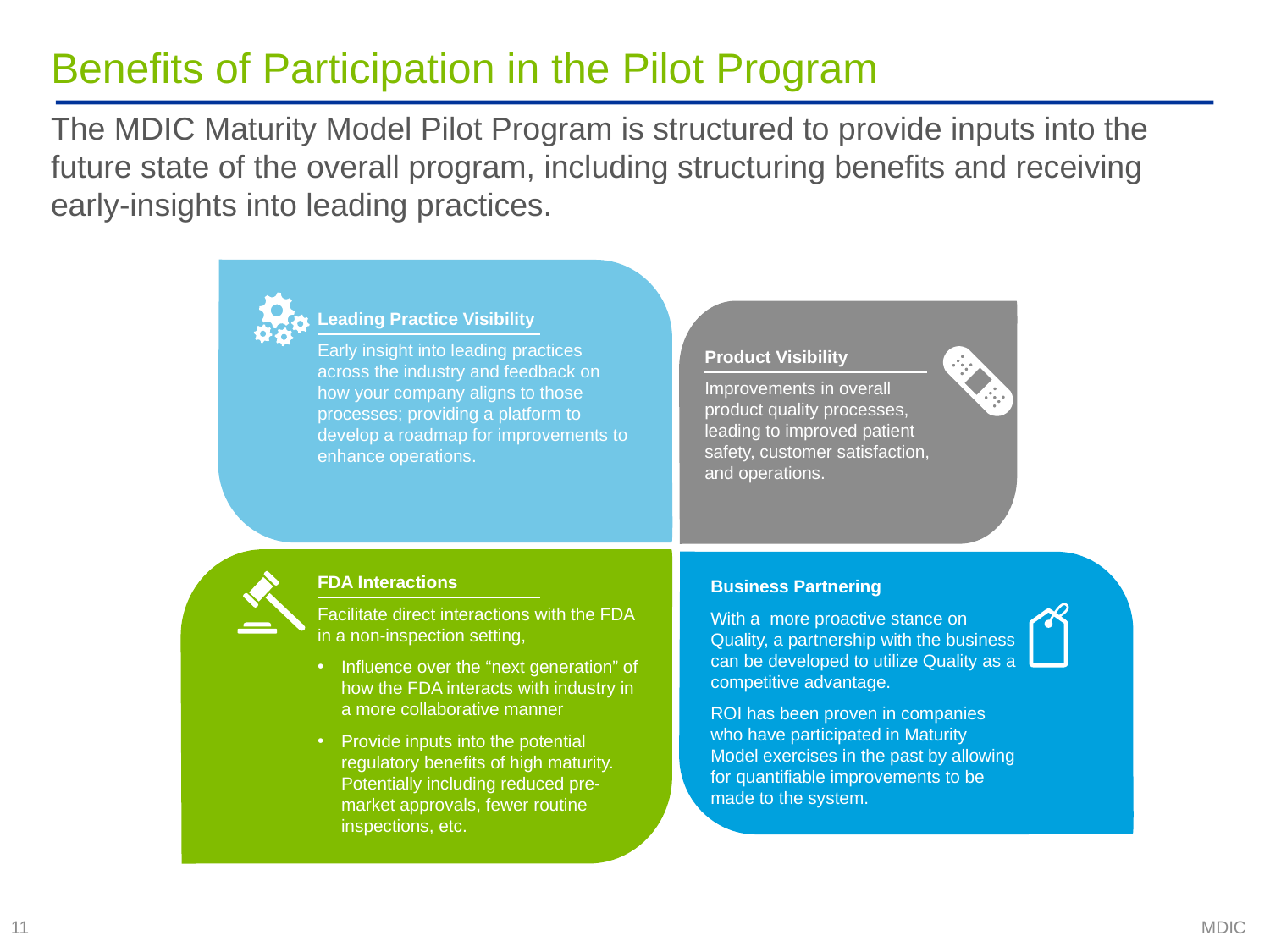

# Benefits of Participation in the Pilot Program
The MDIC Maturity Model Pilot Program is structured to provide inputs into the future state of the overall program, including structuring benefits and receiving early-insights into leading practices.

Leading Practice Visibility
Early insight into leading practices across the industry and feedback on how your company aligns to those processes; providing a platform to develop a roadmap for improvements to enhance operations.
Product Visibility
Improvements in overall product quality processes, leading to improved patient safety, customer satisfaction, and operations.

FDA Interactions
Facilitate direct interactions with the FDA in a non-inspection setting,
Influence over the “next generation” of how the FDA interacts with industry in a more collaborative manner
Provide inputs into the potential regulatory benefits of high maturity.  Potentially including reduced pre-market approvals, fewer routine inspections, etc.

Business Partnering
With a  more proactive stance on Quality, a partnership with the business can be developed to utilize Quality as a competitive advantage.
ROI has been proven in companies who have participated in Maturity Model exercises in the past by allowing for quantifiable improvements to be made to the system.